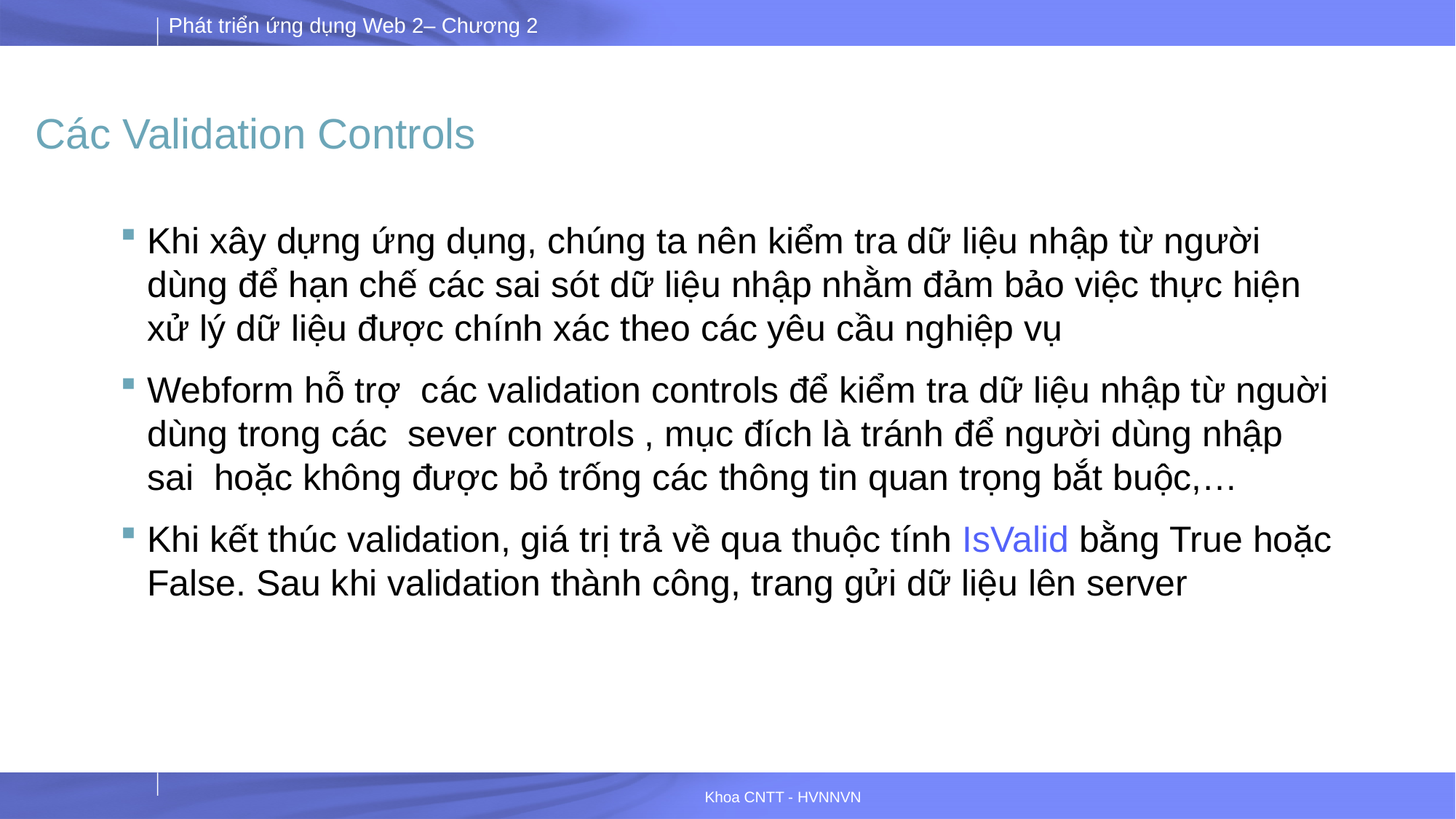

# Các Validation Controls
Khi xây dựng ứng dụng, chúng ta nên kiểm tra dữ liệu nhập từ người dùng để hạn chế các sai sót dữ liệu nhập nhằm đảm bảo việc thực hiện xử lý dữ liệu được chính xác theo các yêu cầu nghiệp vụ
Webform hỗ trợ  các validation controls để kiểm tra dữ liệu nhập từ nguời dùng trong các  sever controls , mục đích là tránh để người dùng nhập sai  hoặc không được bỏ trống các thông tin quan trọng bắt buộc,…
Khi kết thúc validation, giá trị trả về qua thuộc tính IsValid bằng True hoặc False. Sau khi validation thành công, trang gửi dữ liệu lên server